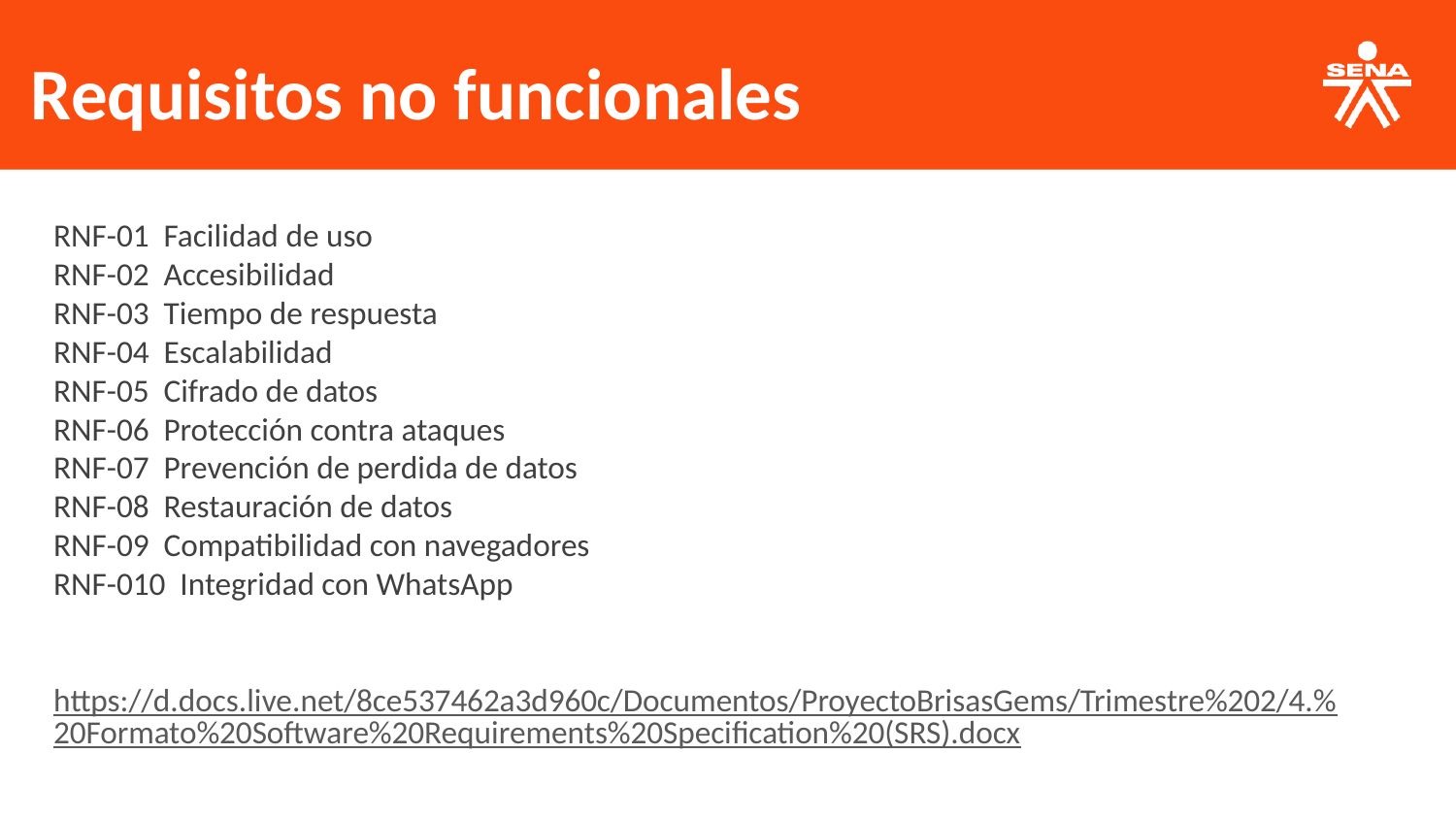

Requisitos no funcionales
RNF-01  Facilidad de uso
RNF-02  Accesibilidad
RNF-03  Tiempo de respuesta
RNF-04  Escalabilidad
RNF-05  Cifrado de datos
RNF-06  Protección contra ataques
RNF-07  Prevención de perdida de datos
RNF-08  Restauración de datos
RNF-09  Compatibilidad con navegadores
RNF-010  Integridad con WhatsApp

https://d.docs.live.net/8ce537462a3d960c/Documentos/ProyectoBrisasGems/Trimestre%202/4.%20Formato%20Software%20Requirements%20Specification%20(SRS).docx